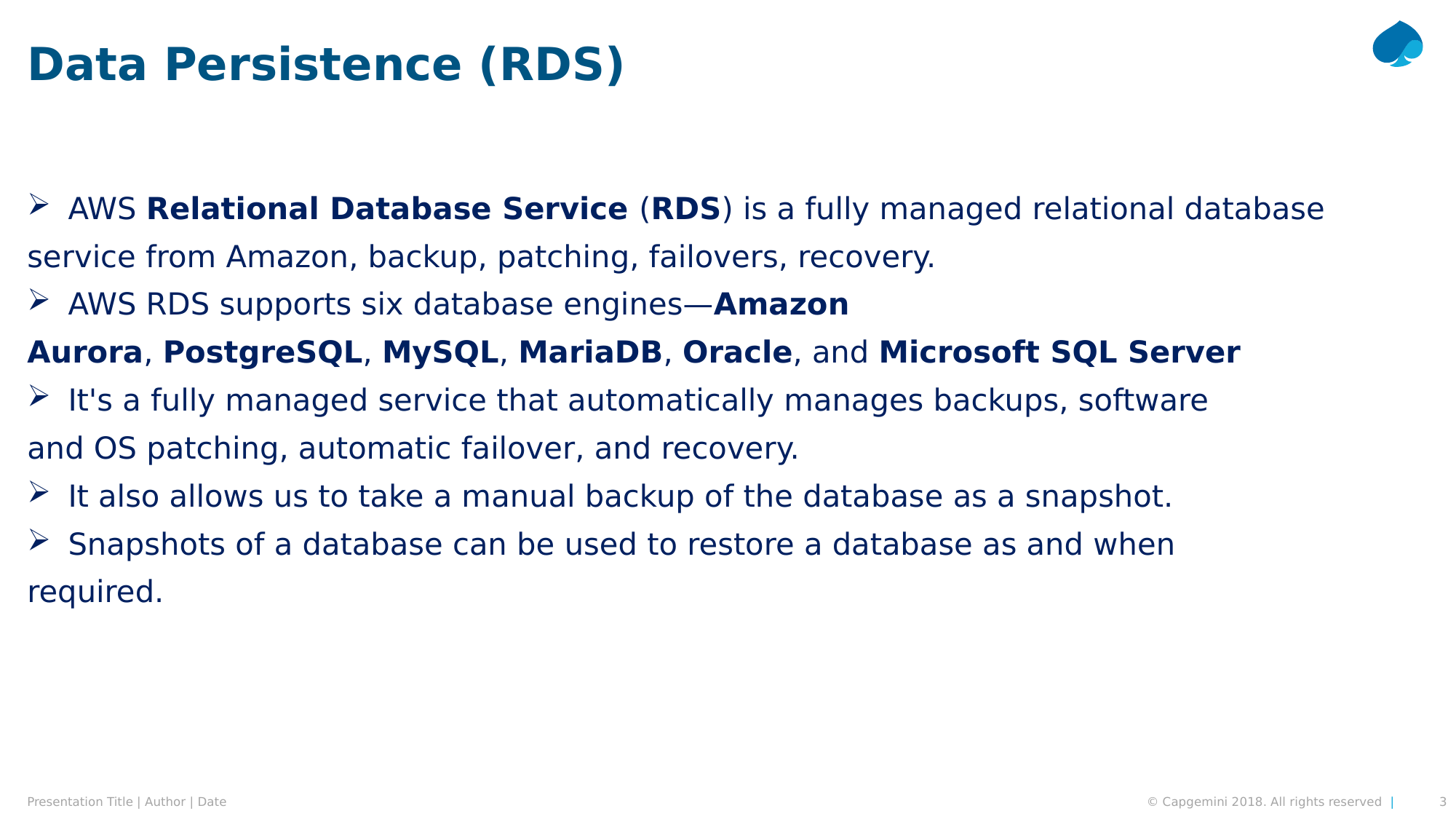

# Data Persistence (RDS)
AWS Relational Database Service (RDS) is a fully managed relational database
service from Amazon, backup, patching, failovers, recovery.
AWS RDS supports six database engines—Amazon
Aurora, PostgreSQL, MySQL, MariaDB, Oracle, and Microsoft SQL Server
It's a fully managed service that automatically manages backups, software
and OS patching, automatic failover, and recovery.
It also allows us to take a manual backup of the database as a snapshot.
Snapshots of a database can be used to restore a database as and when
required.